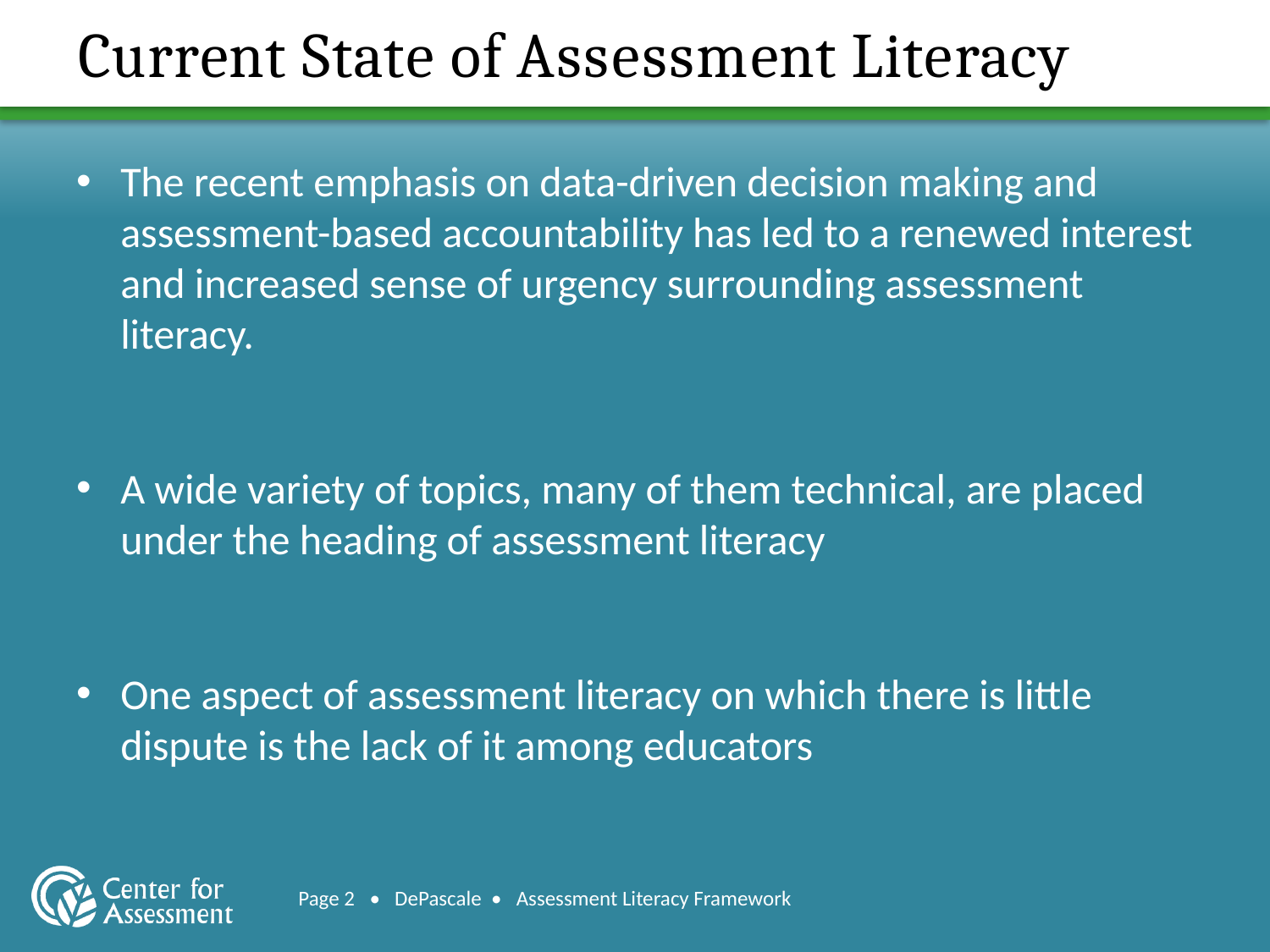

# Current State of Assessment Literacy
The recent emphasis on data-driven decision making and assessment-based accountability has led to a renewed interest and increased sense of urgency surrounding assessment literacy.

A wide variety of topics, many of them technical, are placed under the heading of assessment literacy

One aspect of assessment literacy on which there is little dispute is the lack of it among educators
Page 2   •   DePascale  •   Assessment Literacy Framework